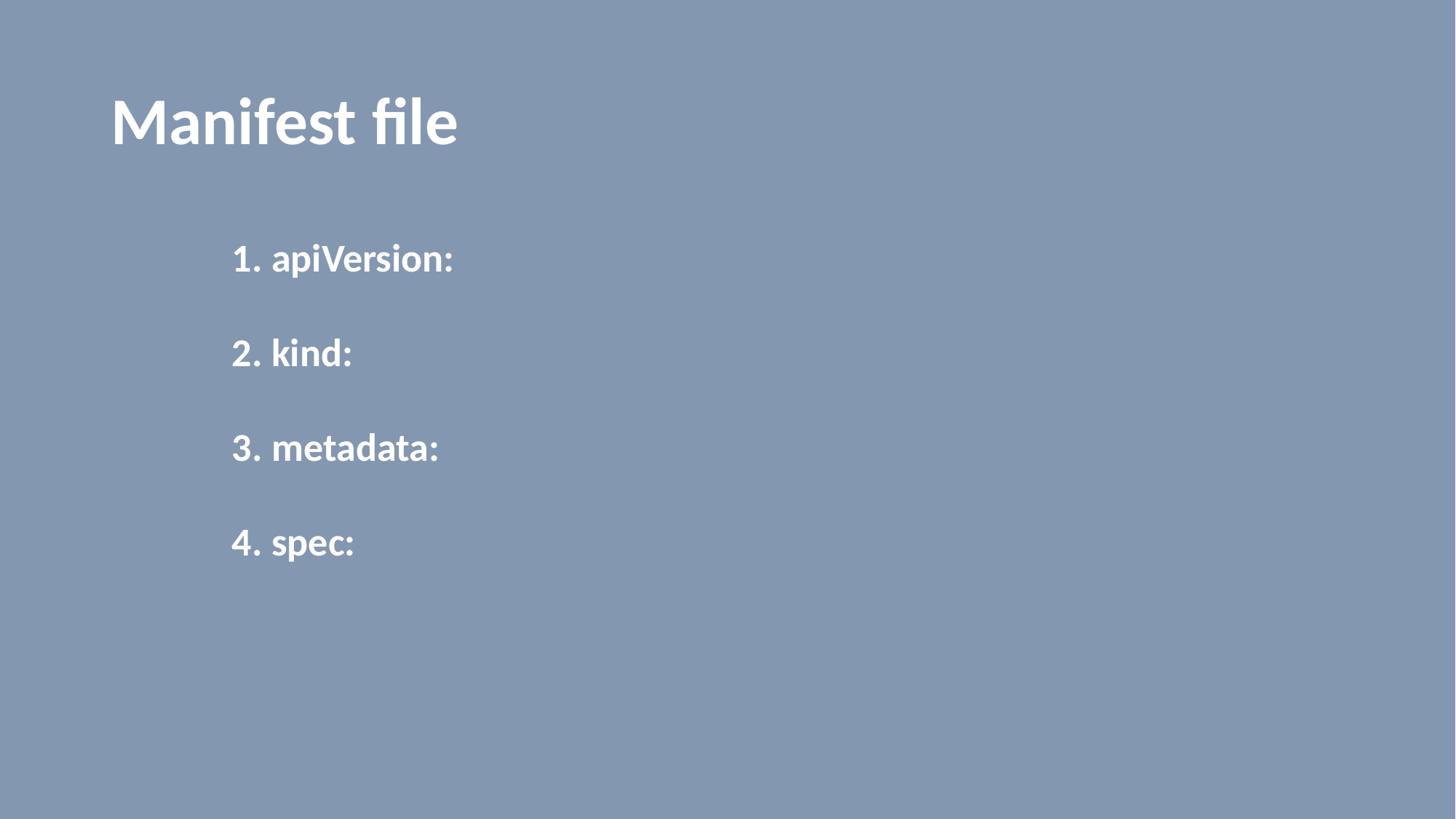

# Manifest file
	1. apiVersion:

	2. kind:

	3. metadata:

	4. spec: